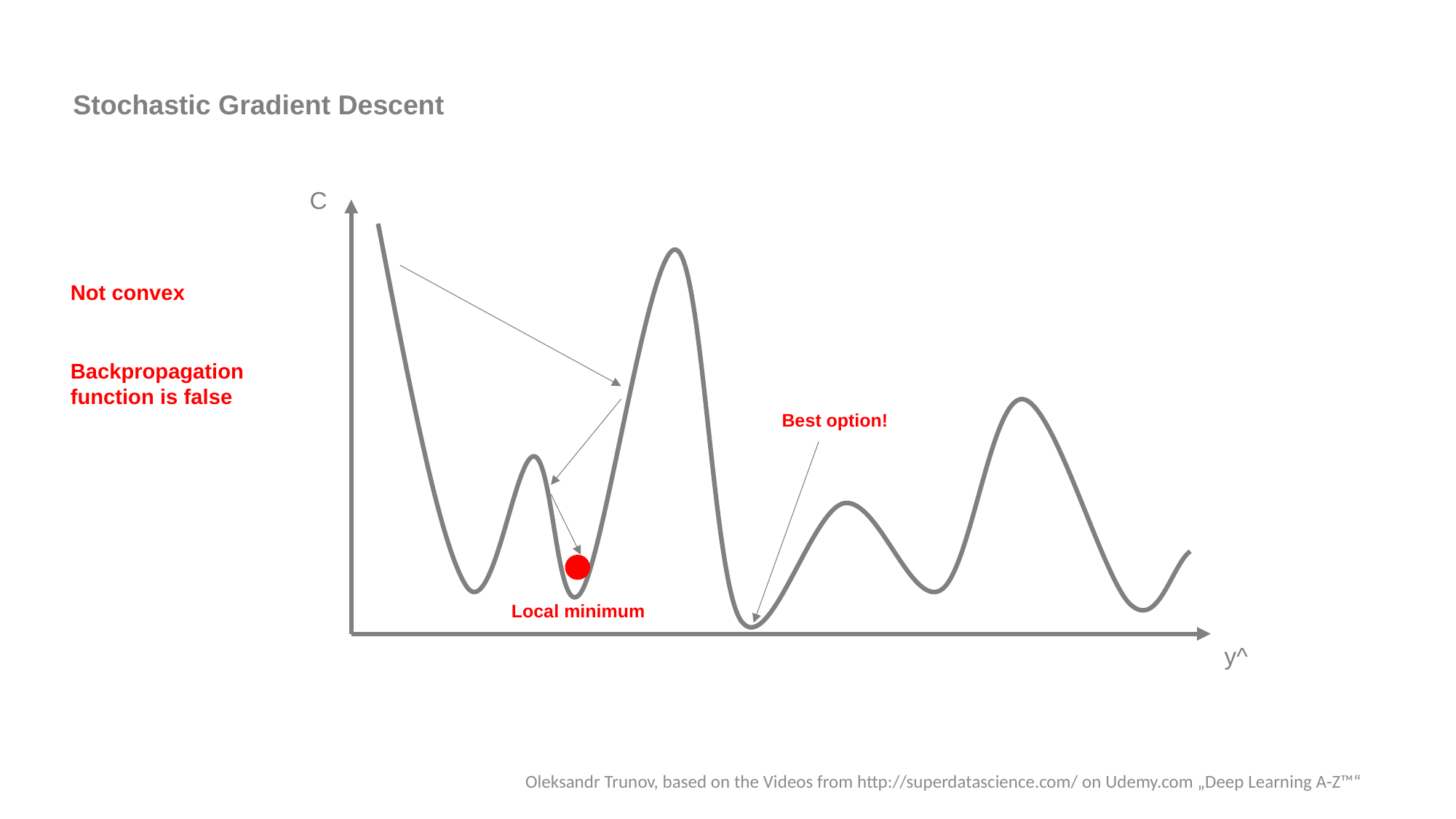

Stochastic Gradient Descent
C

Not convex
Backpropagation function is false
Best option!

Local minimum
y^
Oleksandr Trunov, based on the Videos from http://superdatascience.com/ on Udemy.com „Deep Learning A-Z™“